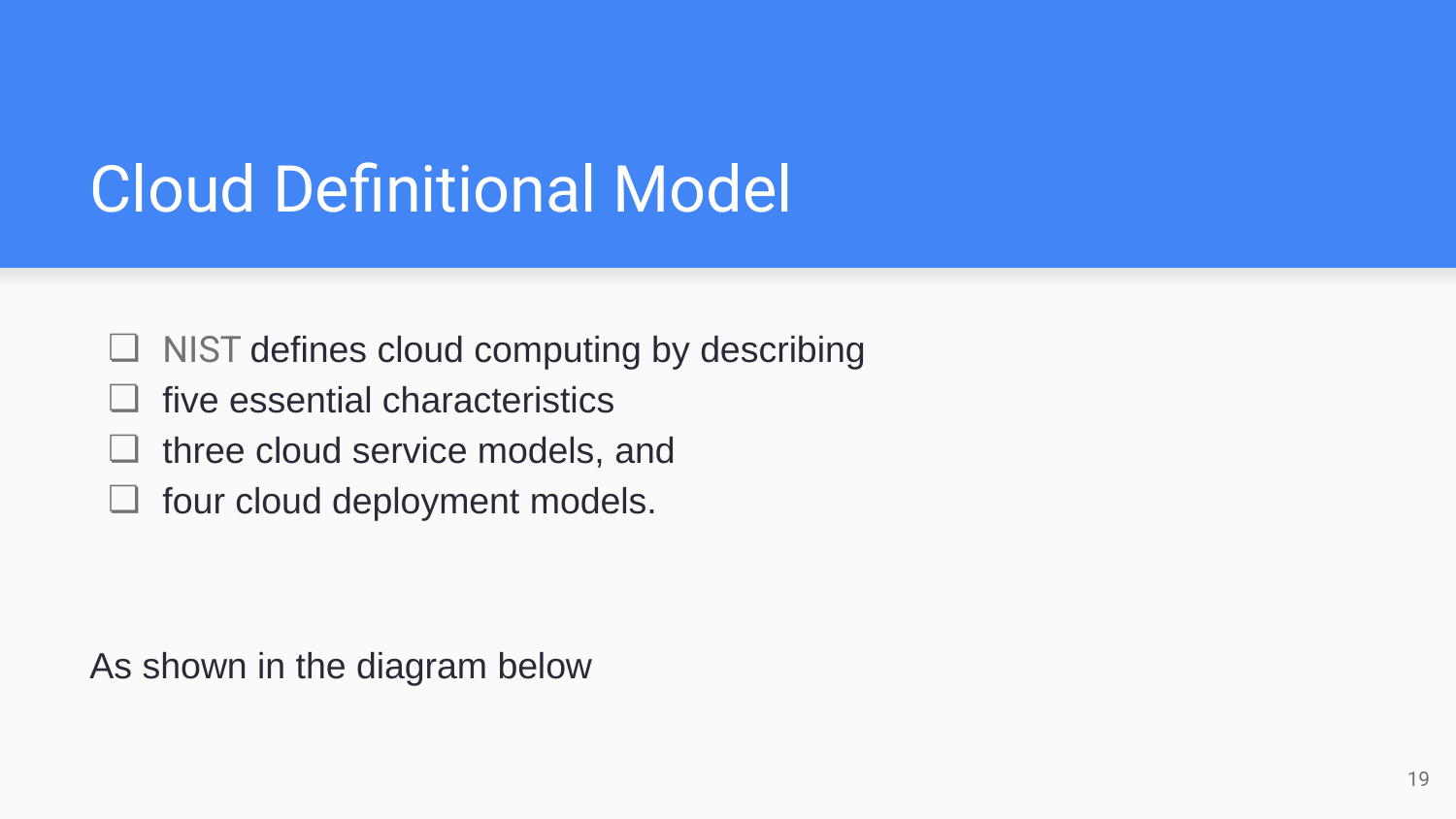

# Cloud Definitional Model
NIST defines cloud computing by describing
five essential characteristics
three cloud service models, and
four cloud deployment models.

As shown in the diagram below
19